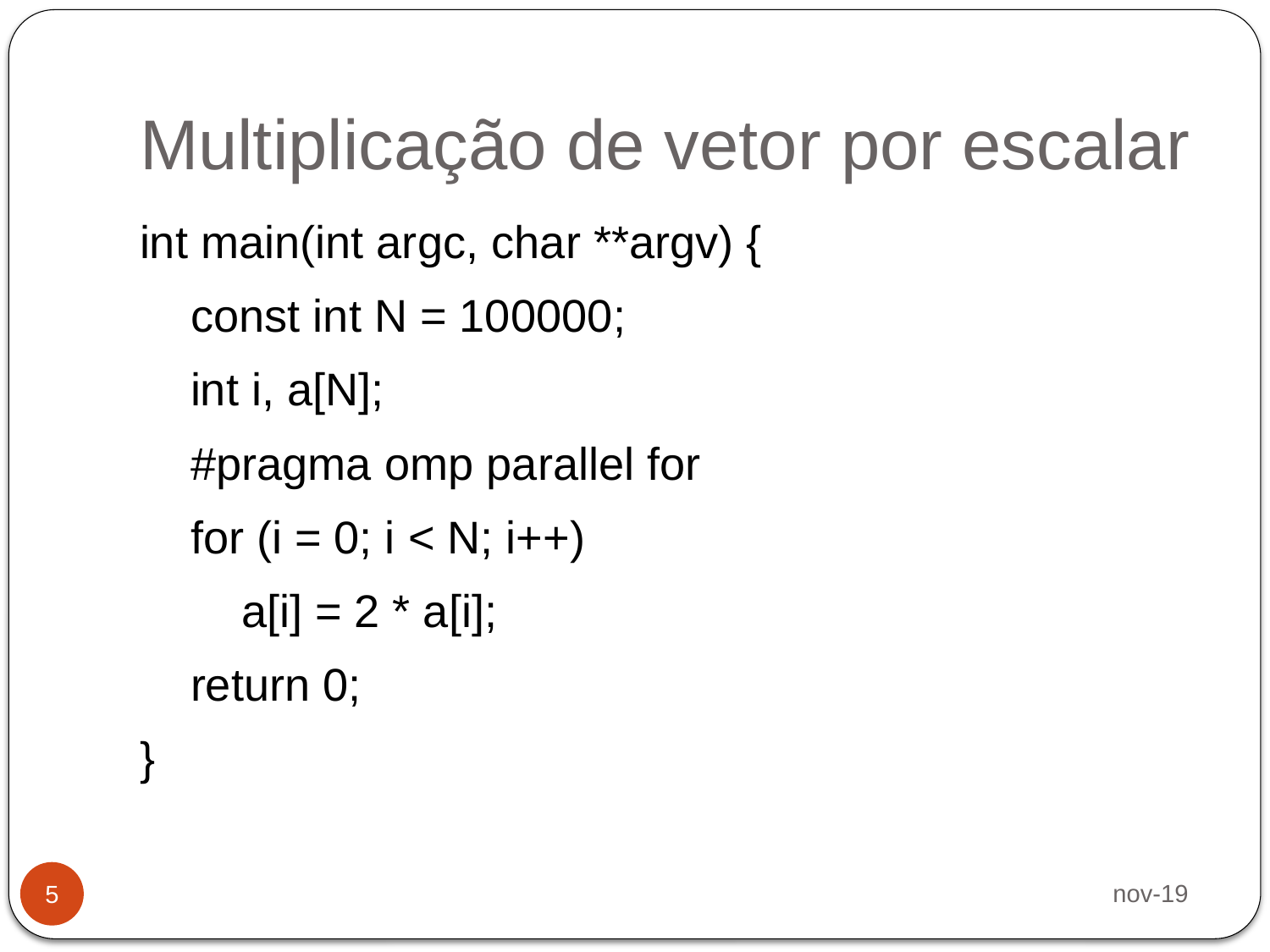

# Multiplicação de vetor por escalar
int main(int argc, char **argv) {
    const int N = 100000;
    int i, a[N];
    #pragma omp parallel for
    for (i = 0; i < N; i++)
        a[i] = 2 * a[i];
    return 0;
}
nov-19
5